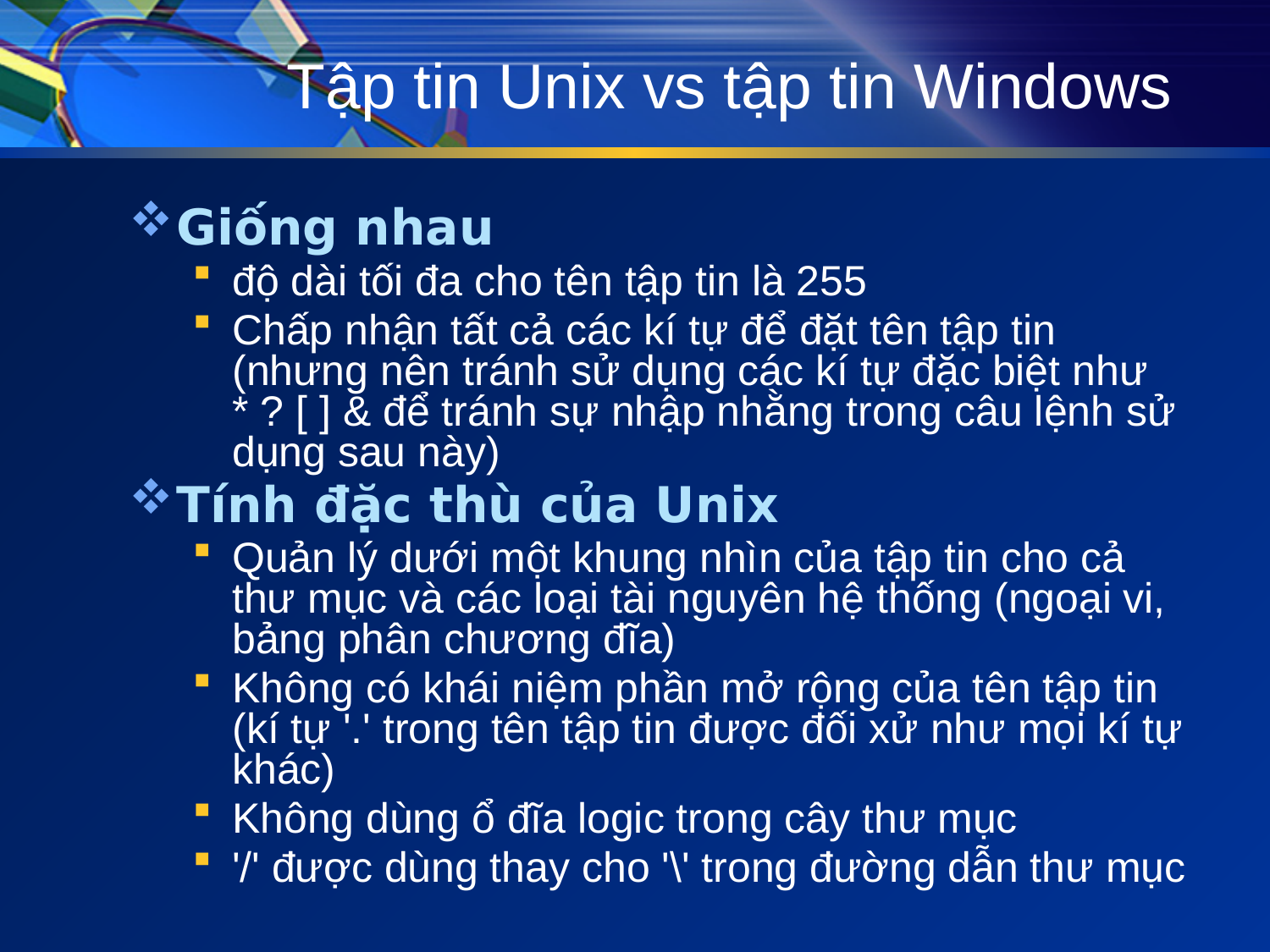

# Tập tin Unix vs tập tin Windows
Giống nhau
độ dài tối đa cho tên tập tin là 255
Chấp nhận tất cả các kí tự để đặt tên tập tin (nhưng nên tránh sử dụng các kí tự đặc biệt như * ? [ ] & để tránh sự nhập nhằng trong câu lệnh sử dụng sau này)
Tính đặc thù của Unix
Quản lý dưới một khung nhìn của tập tin cho cả thư mục và các loại tài nguyên hệ thống (ngoại vi, bảng phân chương đĩa)
Không có khái niệm phần mở rộng của tên tập tin (kí tự '.' trong tên tập tin được đối xử như mọi kí tự khác)
Không dùng ổ đĩa logic trong cây thư mục
'/' được dùng thay cho '\' trong đường dẫn thư mục